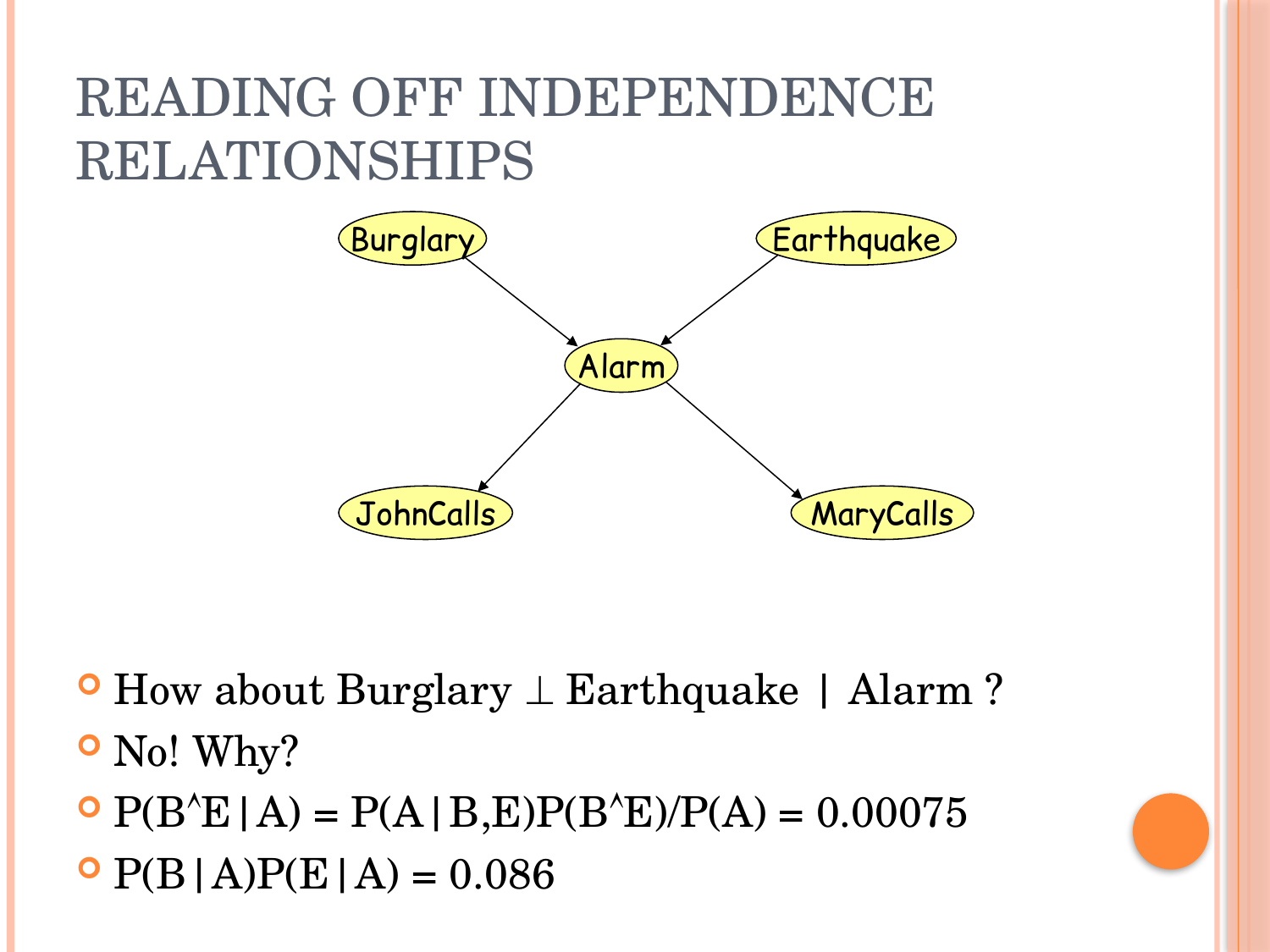

# Reading off independence relationships
Burglary
Earthquake

Alarm

JohnCalls
MaryCalls
How about Burglary ⊥ Earthquake | Alarm ?
No! Why?
P(B∧E|A) = P(A|B,E)P(B∧E)/P(A) = 0.00075
P(B|A)P(E|A) = 0.086